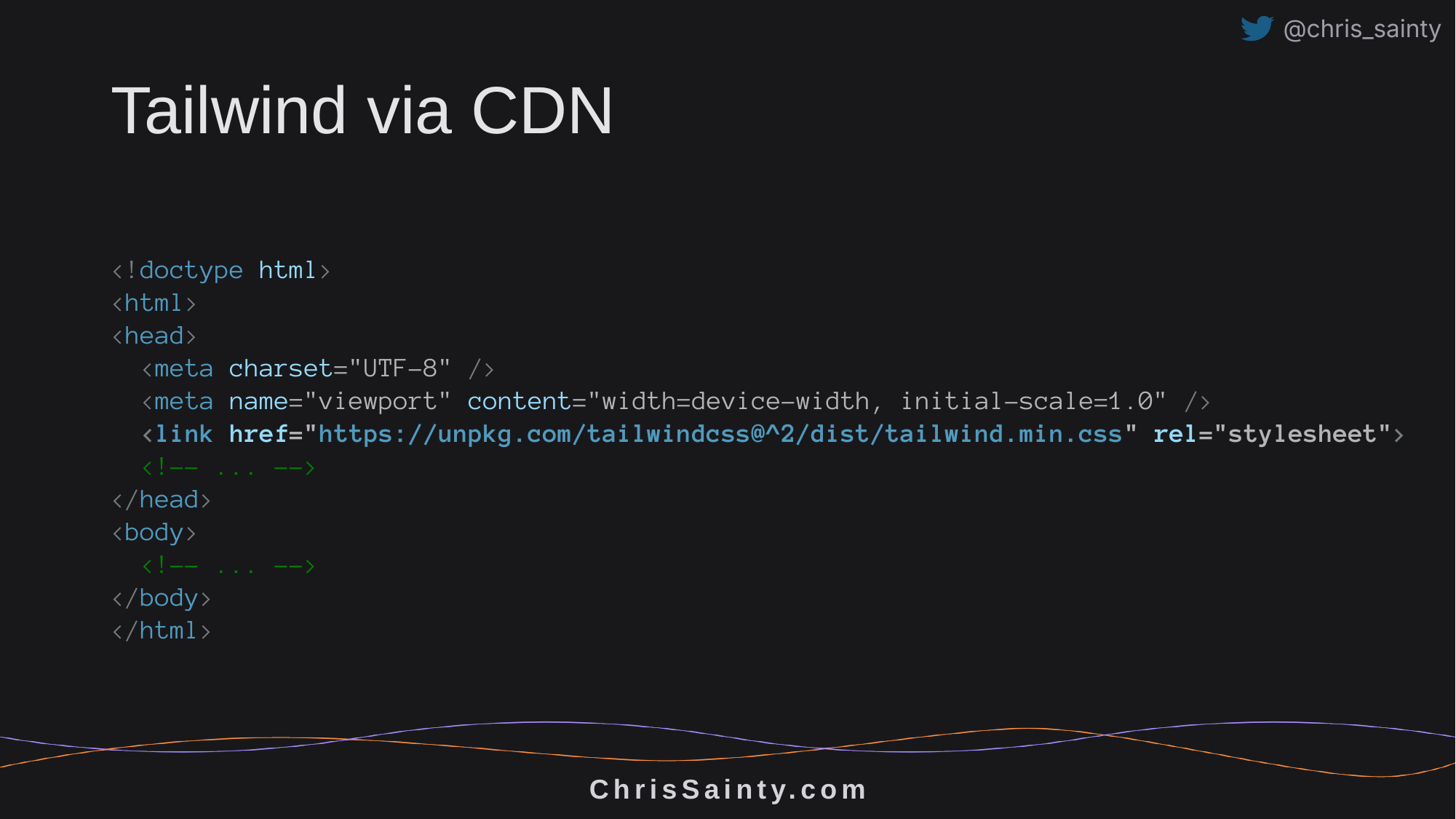

# Tailwind via CDN
<!doctype html>
<html>
<head>
  <meta charset="UTF-8" />
  <meta name="viewport" content="width=device-width, initial-scale=1.0" />
  <link href="https://unpkg.com/tailwindcss@^2/dist/tailwind.min.css" rel="stylesheet">
  <!-- ... -->
</head>
<body>
  <!-- ... -->
</body>
</html>
ChrisSainty.com